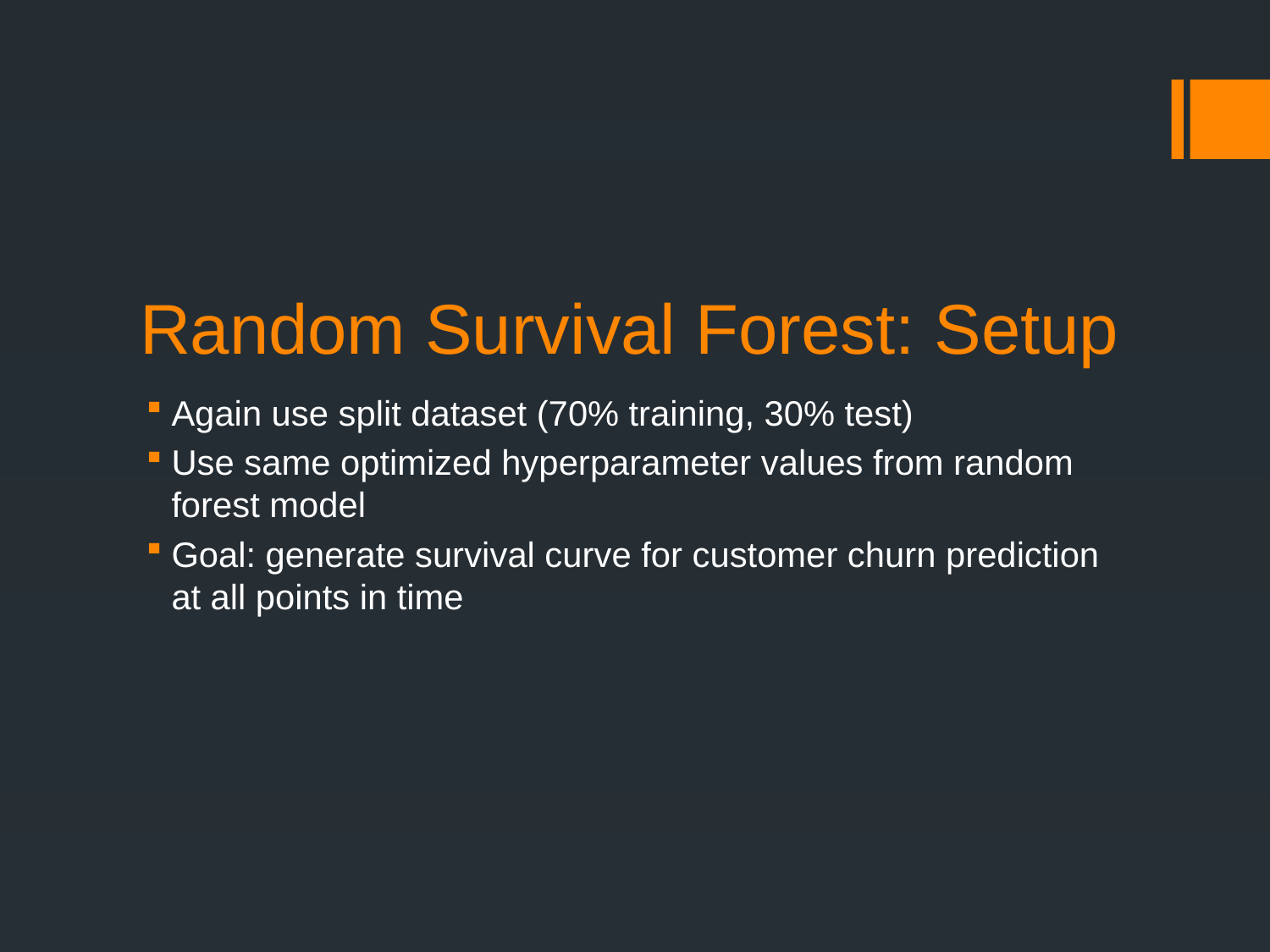

# Random Survival Forest: Setup
Again use split dataset (70% training, 30% test)
Use same optimized hyperparameter values from random forest model
Goal: generate survival curve for customer churn prediction at all points in time